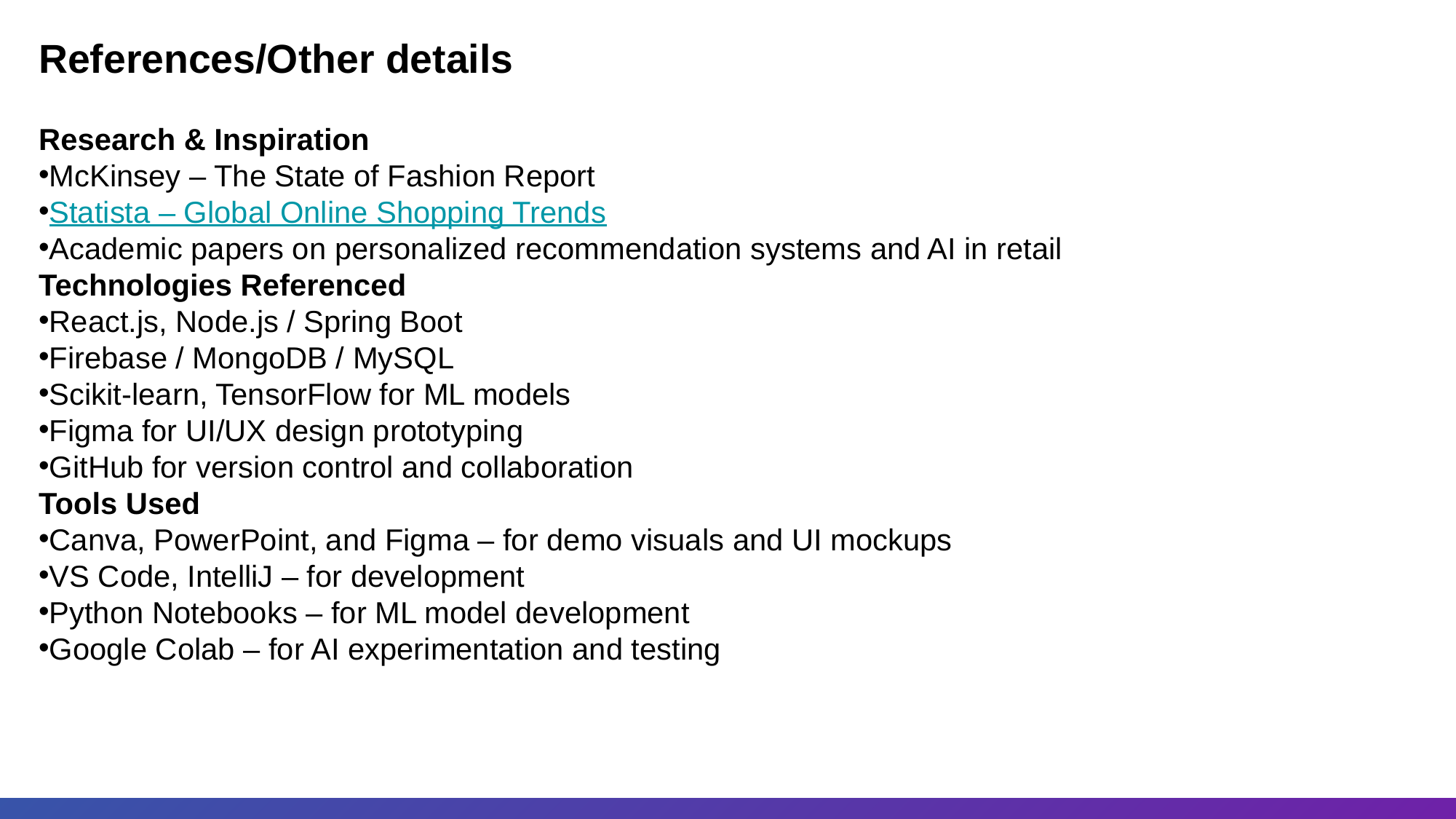

References/Other details

Research & Inspiration
McKinsey – The State of Fashion Report
Statista – Global Online Shopping Trends
Academic papers on personalized recommendation systems and AI in retail
Technologies Referenced
React.js, Node.js / Spring Boot
Firebase / MongoDB / MySQL
Scikit-learn, TensorFlow for ML models
Figma for UI/UX design prototyping
GitHub for version control and collaboration
Tools Used
Canva, PowerPoint, and Figma – for demo visuals and UI mockups
VS Code, IntelliJ – for development
Python Notebooks – for ML model development
Google Colab – for AI experimentation and testing